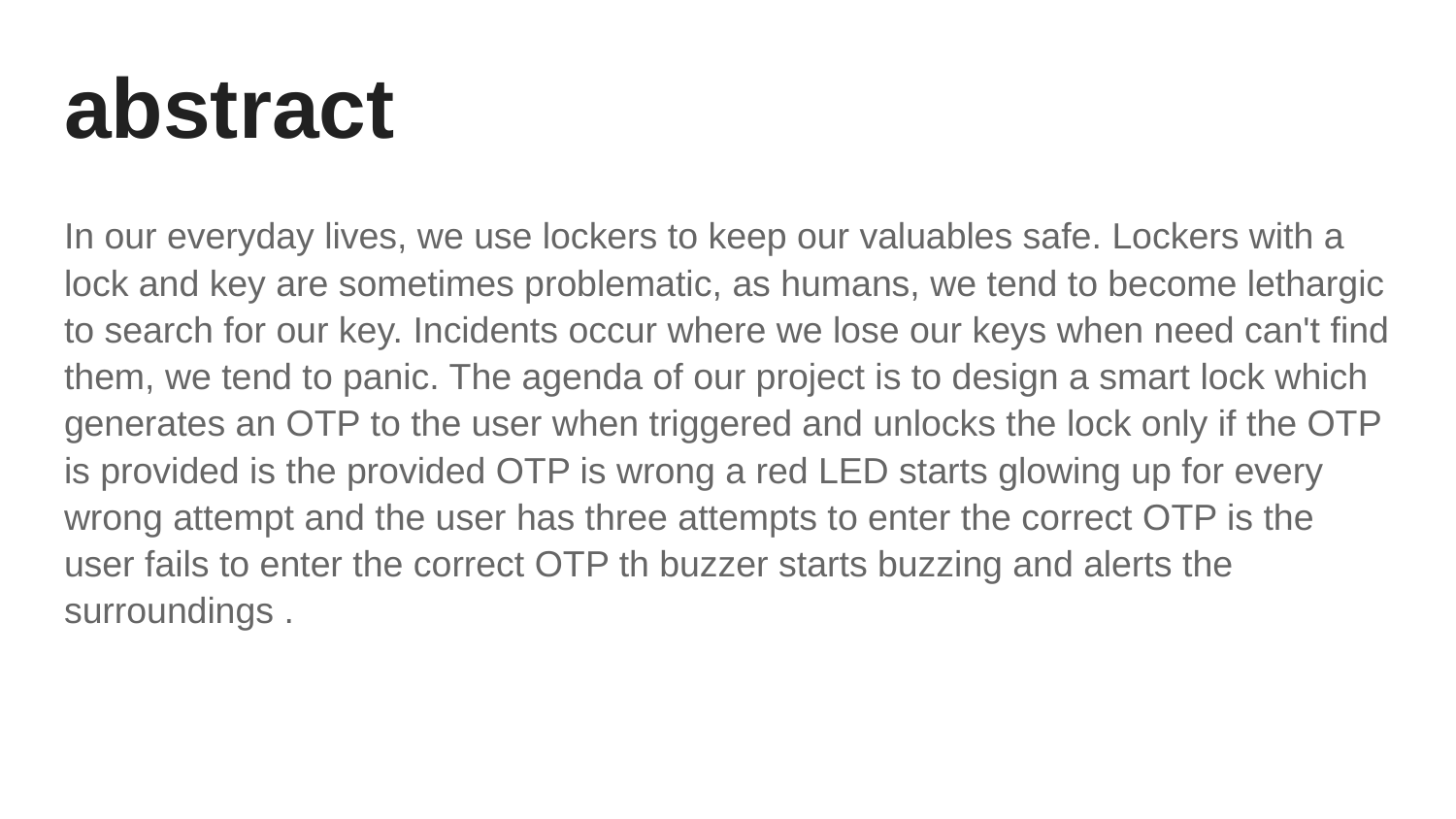

# abstract
In our everyday lives, we use lockers to keep our valuables safe. Lockers with a lock and key are sometimes problematic, as humans, we tend to become lethargic to search for our key. Incidents occur where we lose our keys when need can't find them, we tend to panic. The agenda of our project is to design a smart lock which generates an OTP to the user when triggered and unlocks the lock only if the OTP is provided is the provided OTP is wrong a red LED starts glowing up for every wrong attempt and the user has three attempts to enter the correct OTP is the user fails to enter the correct OTP th buzzer starts buzzing and alerts the surroundings .